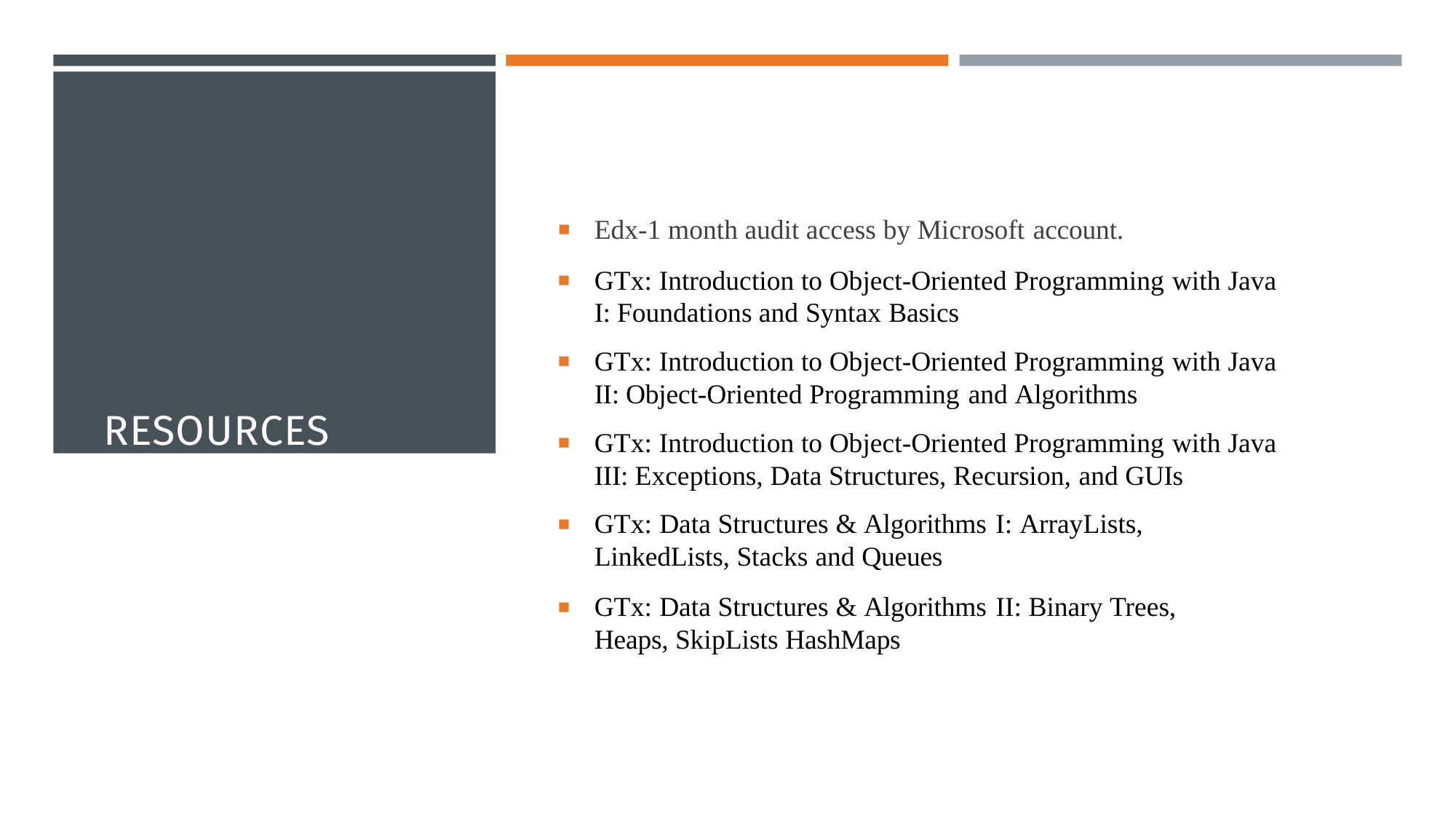

RESOURCES
Edx-1 month audit access by Microsoft account.
GTx: Introduction to Object-Oriented Programming with Java I: Foundations and Syntax Basics
GTx: Introduction to Object-Oriented Programming with Java II: Object-Oriented Programming and Algorithms
GTx: Introduction to Object-Oriented Programming with Java III: Exceptions, Data Structures, Recursion, and GUIs
GTx: Data Structures & Algorithms I: ArrayLists, LinkedLists, Stacks and Queues
GTx: Data Structures & Algorithms II: Binary Trees, Heaps, SkipLists HashMaps